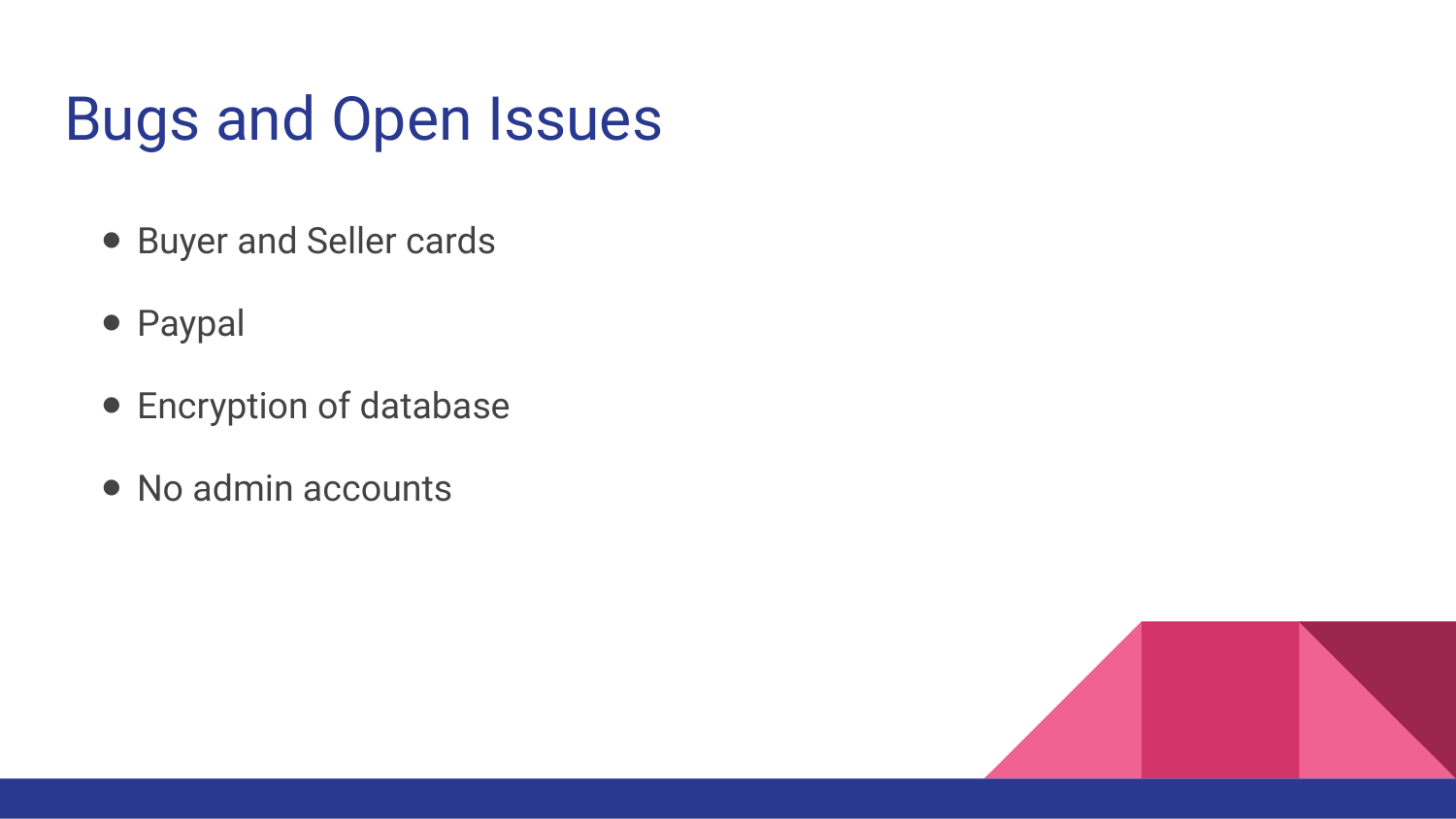

# Bugs and Open Issues
Buyer and Seller cards
Paypal
Encryption of database
No admin accounts